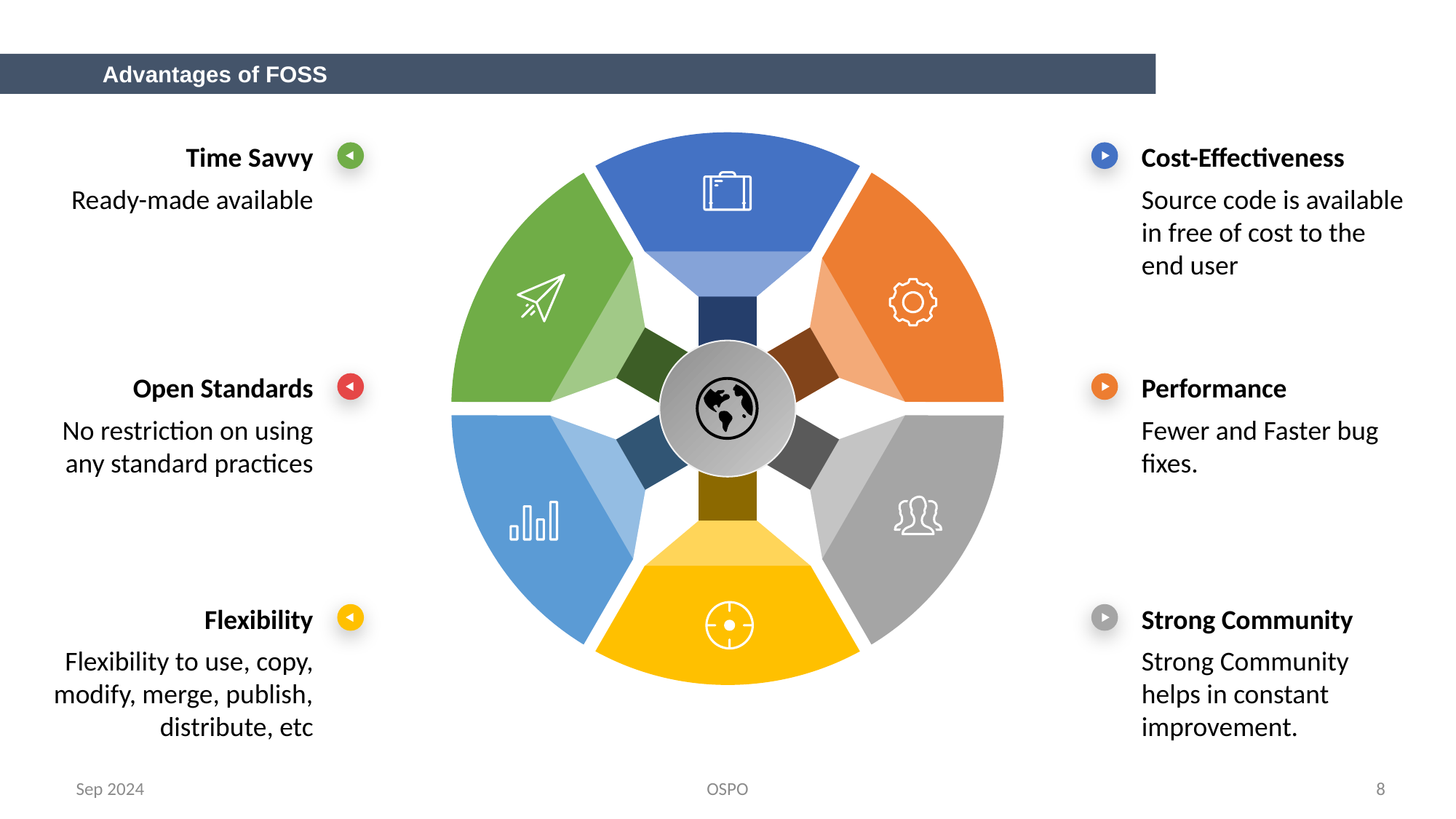

Advantages of FOSS

Time Savvy
Ready-made available

Open Standards
No restriction on using any standard practices

Flexibility
Flexibility to use, copy, modify, merge, publish, distribute, etc

Cost-Effectiveness
Source code is available in free of cost to the end user

Performance
Fewer and Faster bug fixes.

Strong Community
Strong Community helps in constant improvement.

Sep 2024
OSPO
8